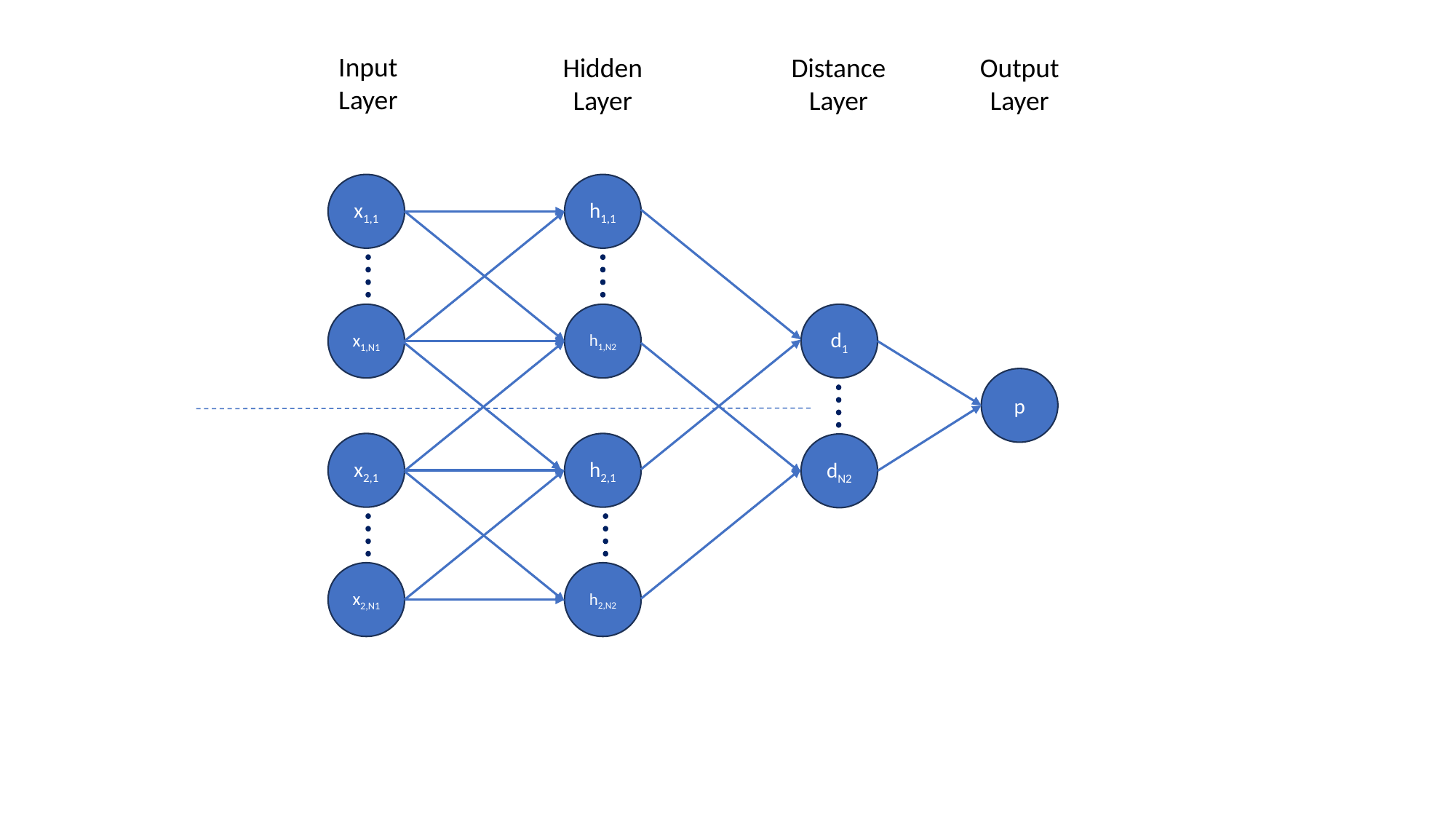

Input
Layer
Hidden
Layer
Distance
Layer
Output
Layer
x1,1
h1,1

x1,N1
h1,N2
d1
p

x2,1
h2,1
dN2

x2,N1
h2,N2